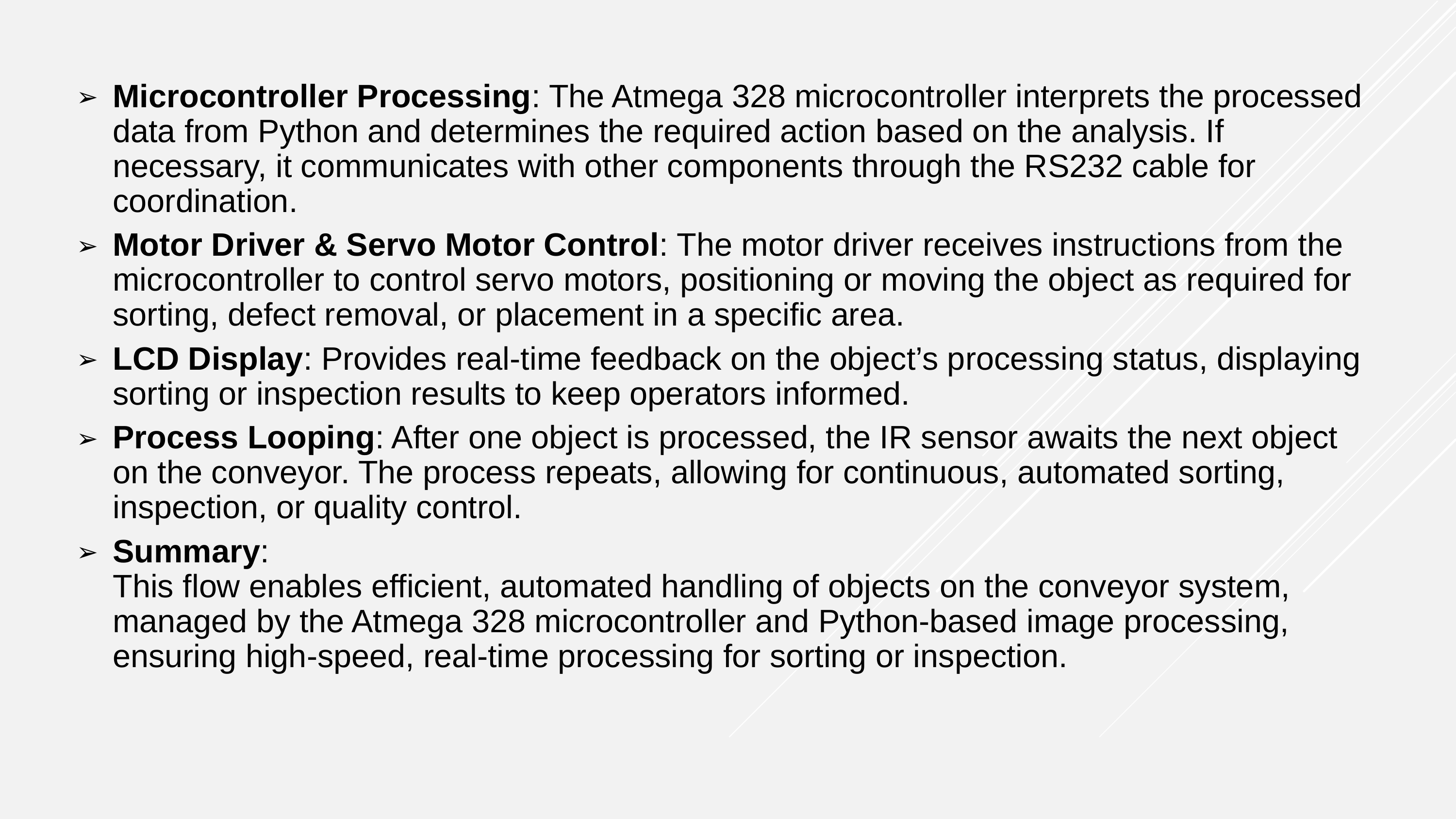

Microcontroller Processing: The Atmega 328 microcontroller interprets the processed data from Python and determines the required action based on the analysis. If necessary, it communicates with other components through the RS232 cable for coordination.
Motor Driver & Servo Motor Control: The motor driver receives instructions from the microcontroller to control servo motors, positioning or moving the object as required for sorting, defect removal, or placement in a specific area.
LCD Display: Provides real-time feedback on the object’s processing status, displaying sorting or inspection results to keep operators informed.
Process Looping: After one object is processed, the IR sensor awaits the next object on the conveyor. The process repeats, allowing for continuous, automated sorting, inspection, or quality control.
Summary:
This flow enables efficient, automated handling of objects on the conveyor system, managed by the Atmega 328 microcontroller and Python-based image processing, ensuring high-speed, real-time processing for sorting or inspection.